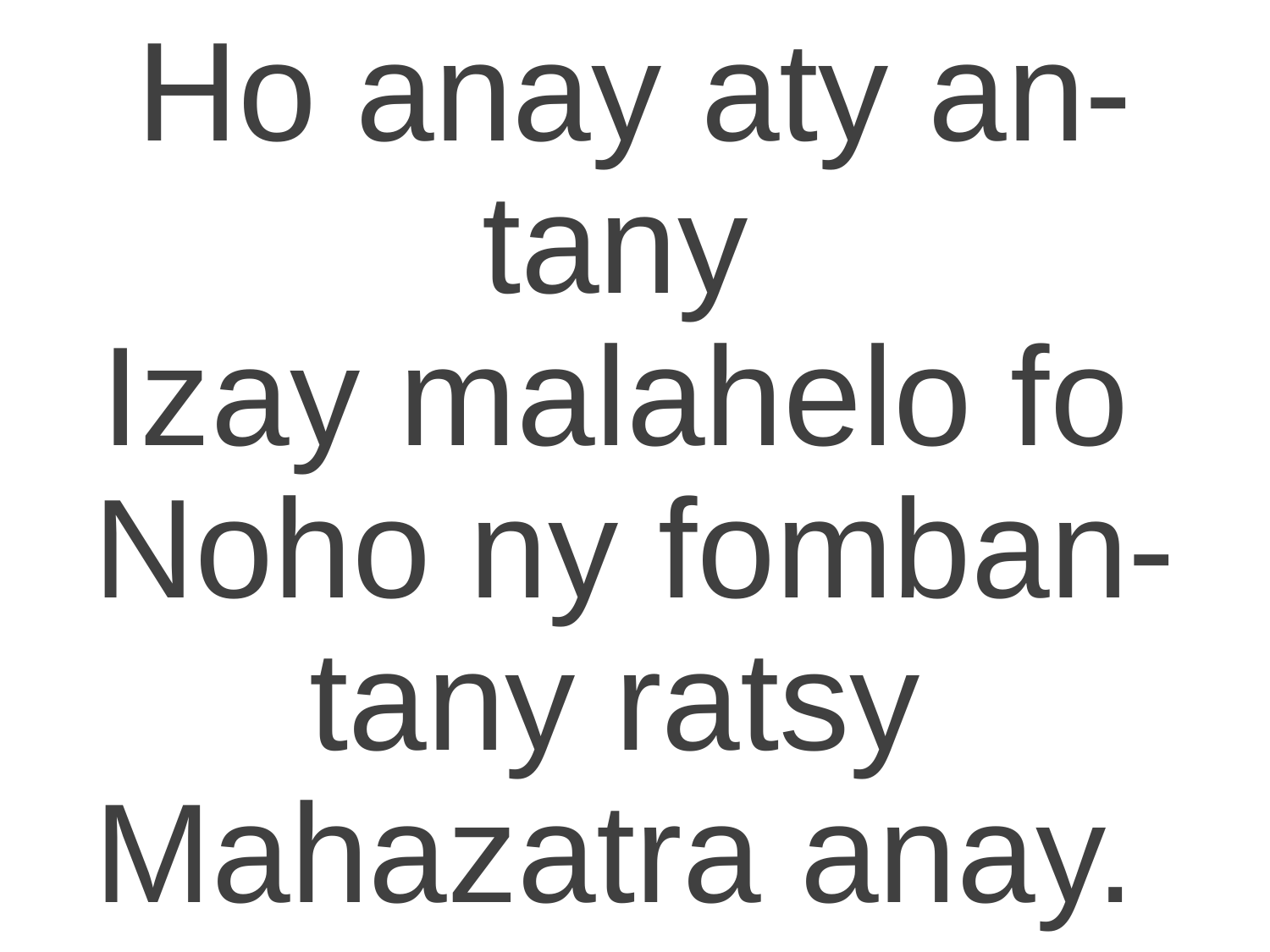

Ho anay aty an-tany
Izay malahelo fo
Noho ny fomban-tany ratsy
Mahazatra anay.